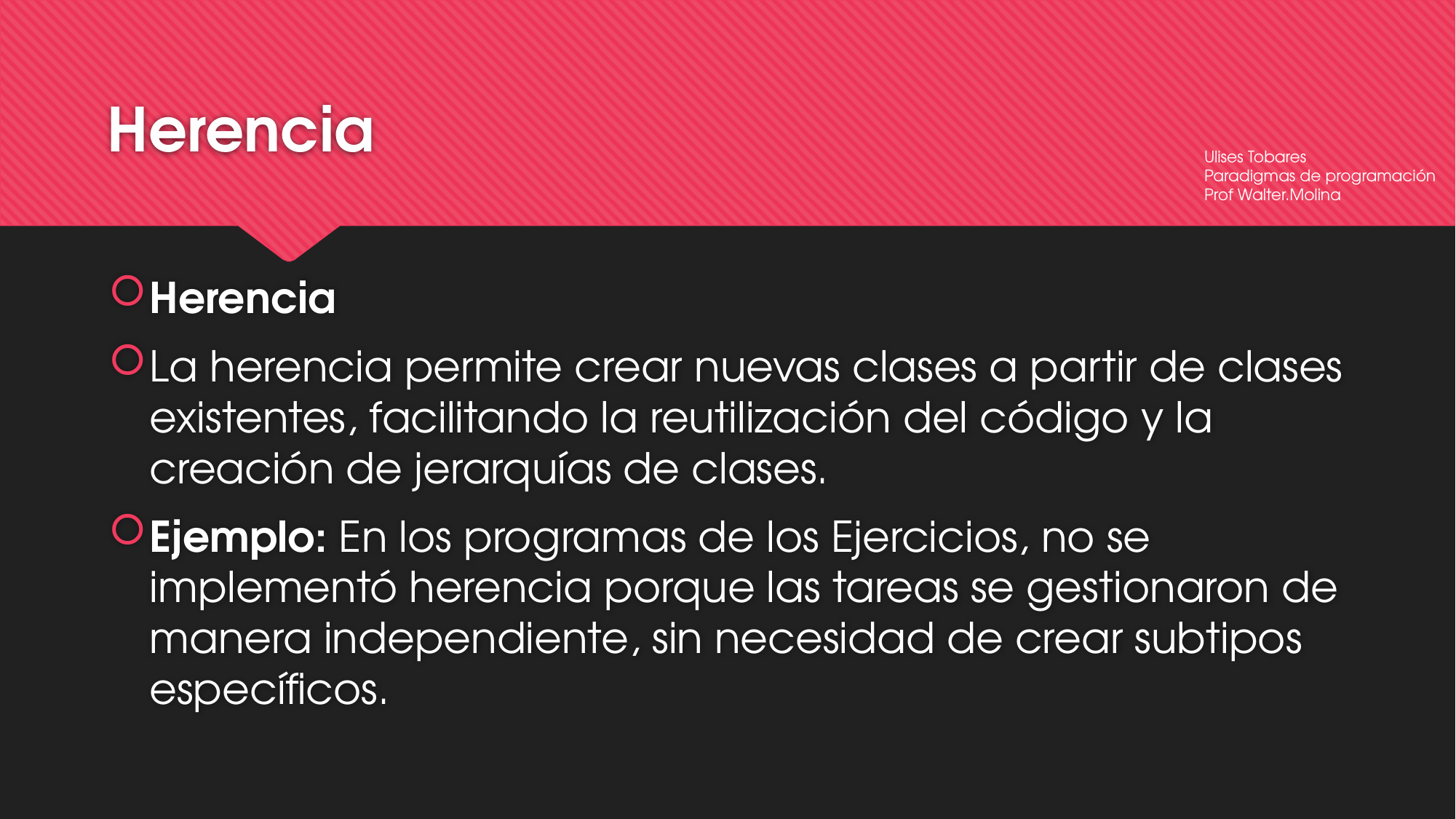

# Herencia
Ulises Tobares
Paradigmas de programación
Prof Walter.Molina

Herencia
La herencia permite crear nuevas clases a partir de clases existentes, facilitando la reutilización del código y la creación de jerarquías de clases.
Ejemplo: En los programas de los Ejercicios, no se implementó herencia porque las tareas se gestionaron de manera independiente, sin necesidad de crear subtipos específicos.